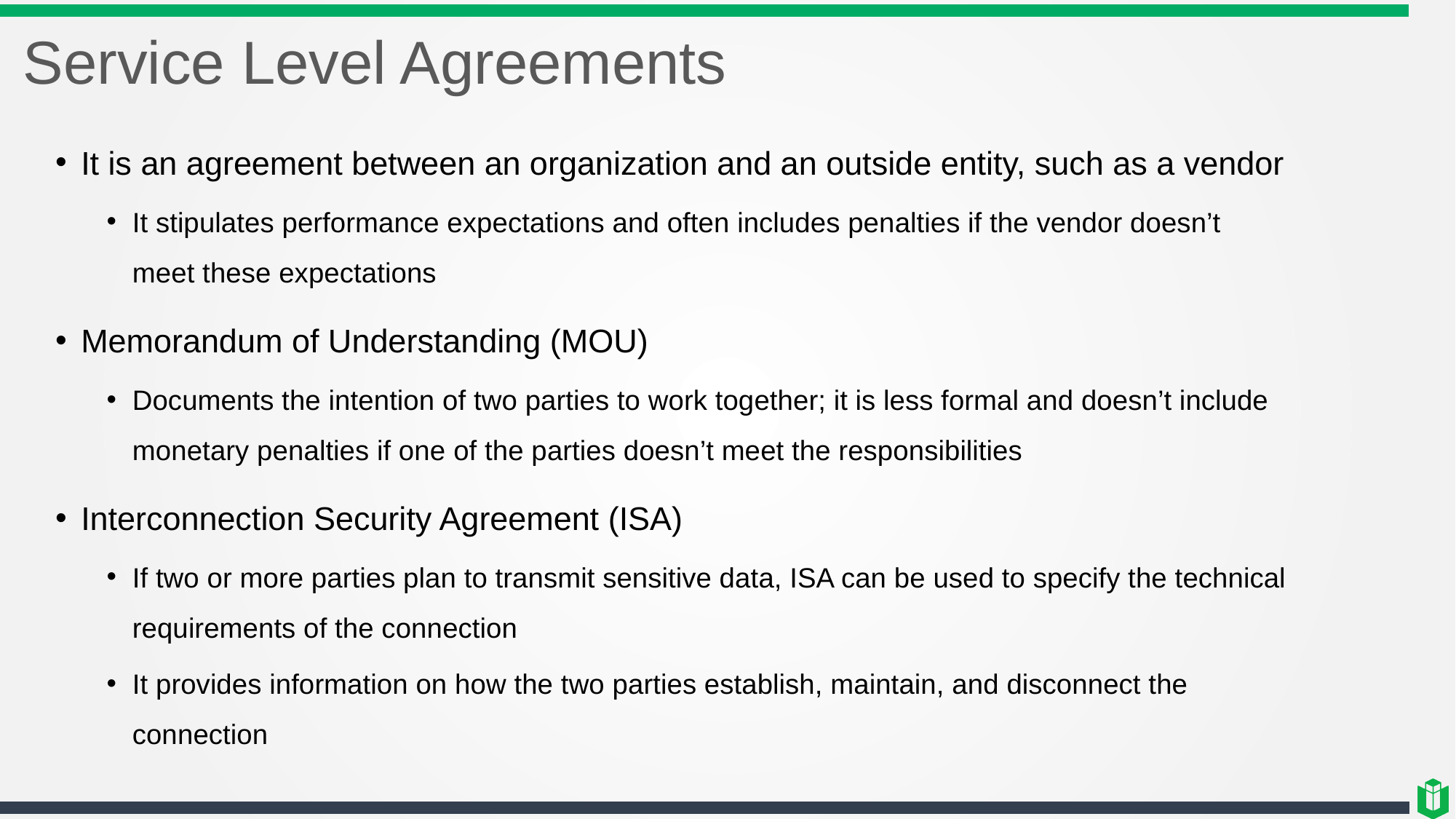

# Service Level Agreements
It is an agreement between an organization and an outside entity, such as a vendor
It stipulates performance expectations and often includes penalties if the vendor doesn’t meet these expectations
Memorandum of Understanding (MOU)
Documents the intention of two parties to work together; it is less formal and doesn’t include monetary penalties if one of the parties doesn’t meet the responsibilities
Interconnection Security Agreement (ISA)
If two or more parties plan to transmit sensitive data, ISA can be used to specify the technical requirements of the connection
It provides information on how the two parties establish, maintain, and disconnect the connection